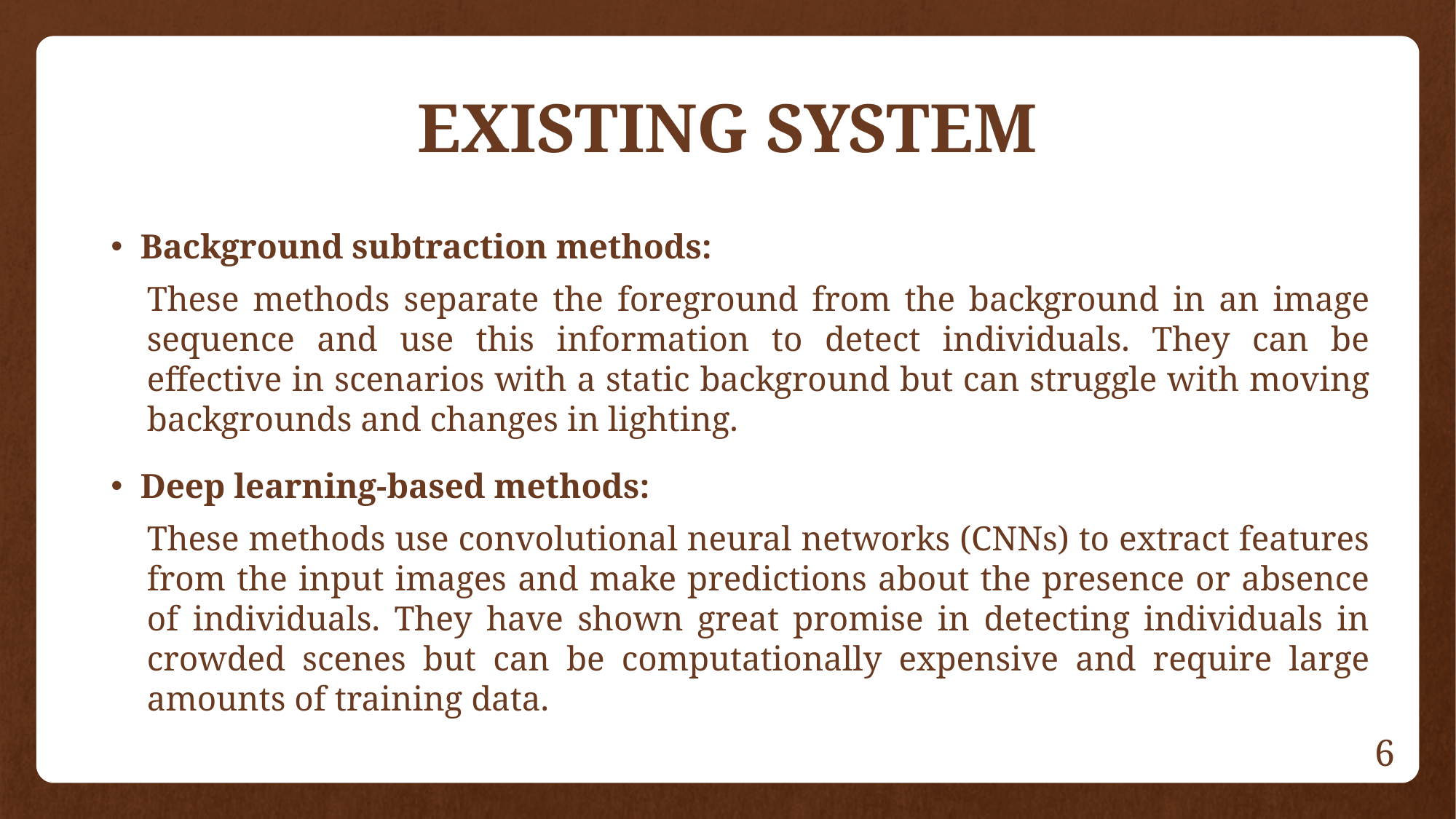

EXISTING SYSTEM
Background subtraction methods:
These methods separate the foreground from the background in an image sequence and use this information to detect individuals. They can be effective in scenarios with a static background but can struggle with moving backgrounds and changes in lighting.
Deep learning-based methods:
These methods use convolutional neural networks (CNNs) to extract features from the input images and make predictions about the presence or absence of individuals. They have shown great promise in detecting individuals in crowded scenes but can be computationally expensive and require large amounts of training data.
6